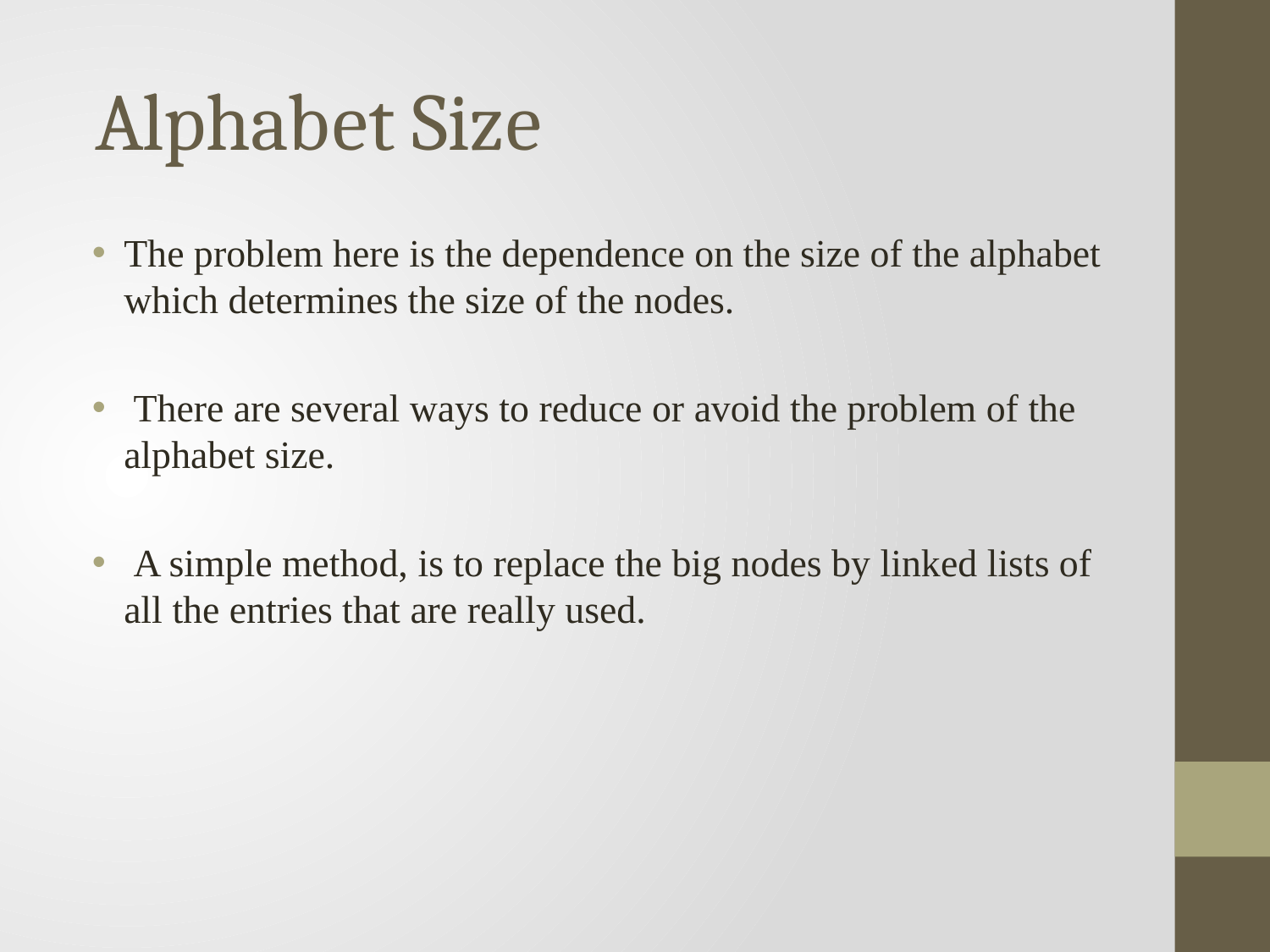

# Alphabet Size
The problem here is the dependence on the size of the alphabet which determines the size of the nodes.

 There are several ways to reduce or avoid the problem of the alphabet size.

 A simple method, is to replace the big nodes by linked lists of all the entries that are really used.